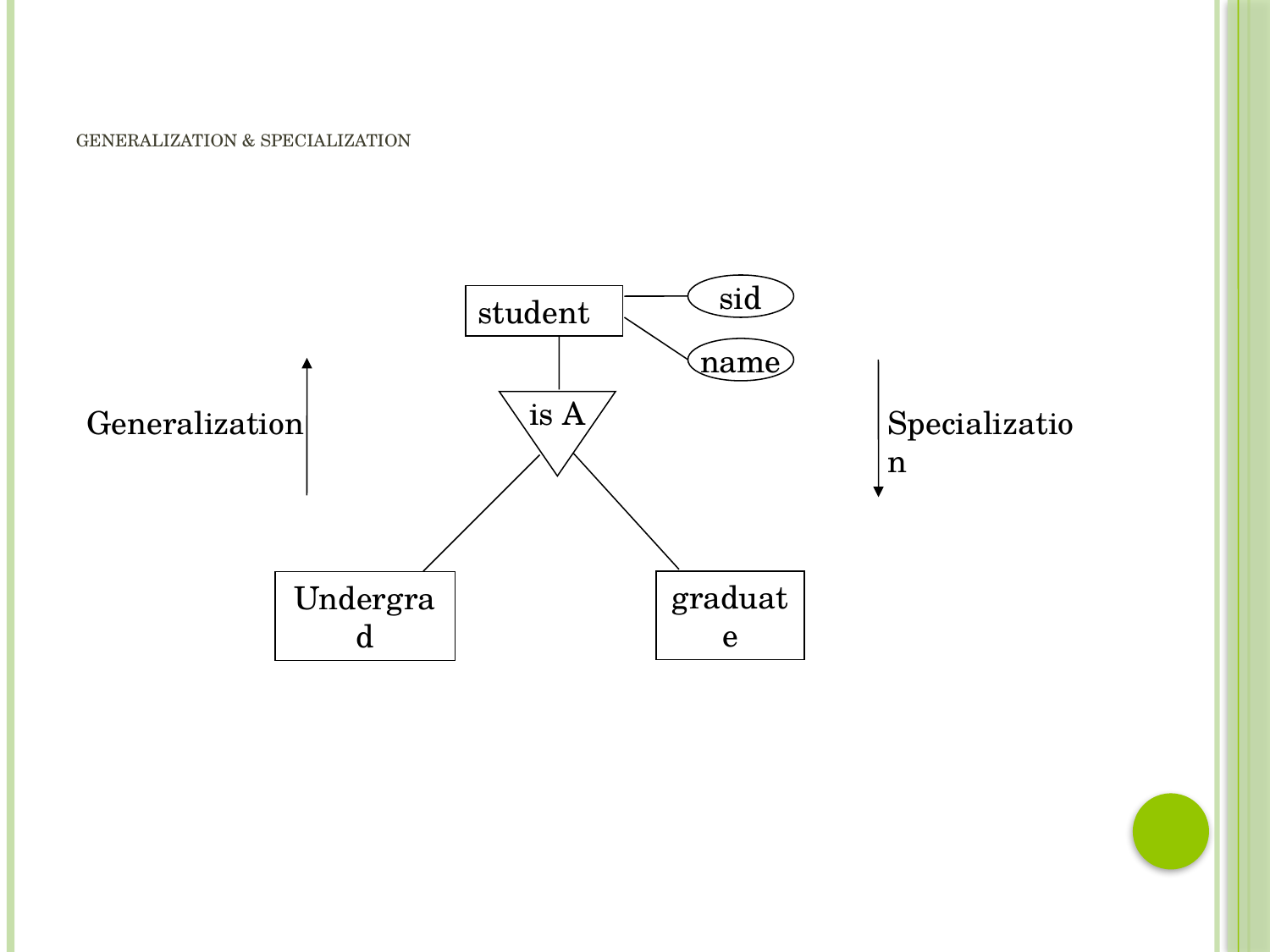

# GENERALIZATION & SPECIALIZATION
sid
student

name

is A
Specialization
Generalization

graduate
Undergrad